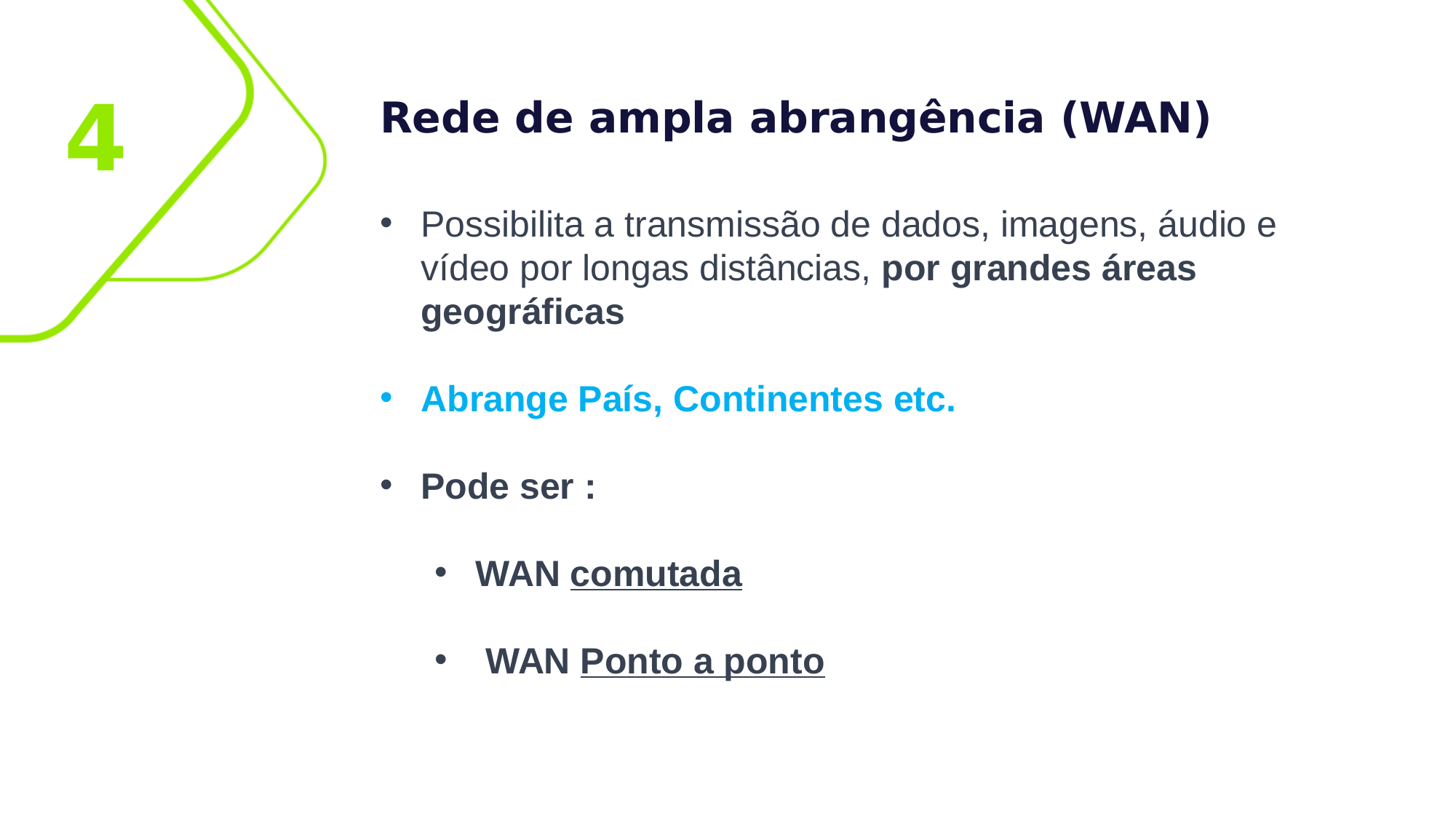

4
Rede de ampla abrangência (WAN)
Possibilita a transmissão de dados, imagens, áudio e vídeo por longas distâncias, por grandes áreas geográficas
Abrange País, Continentes etc.
Pode ser :
WAN comutada
 WAN Ponto a ponto